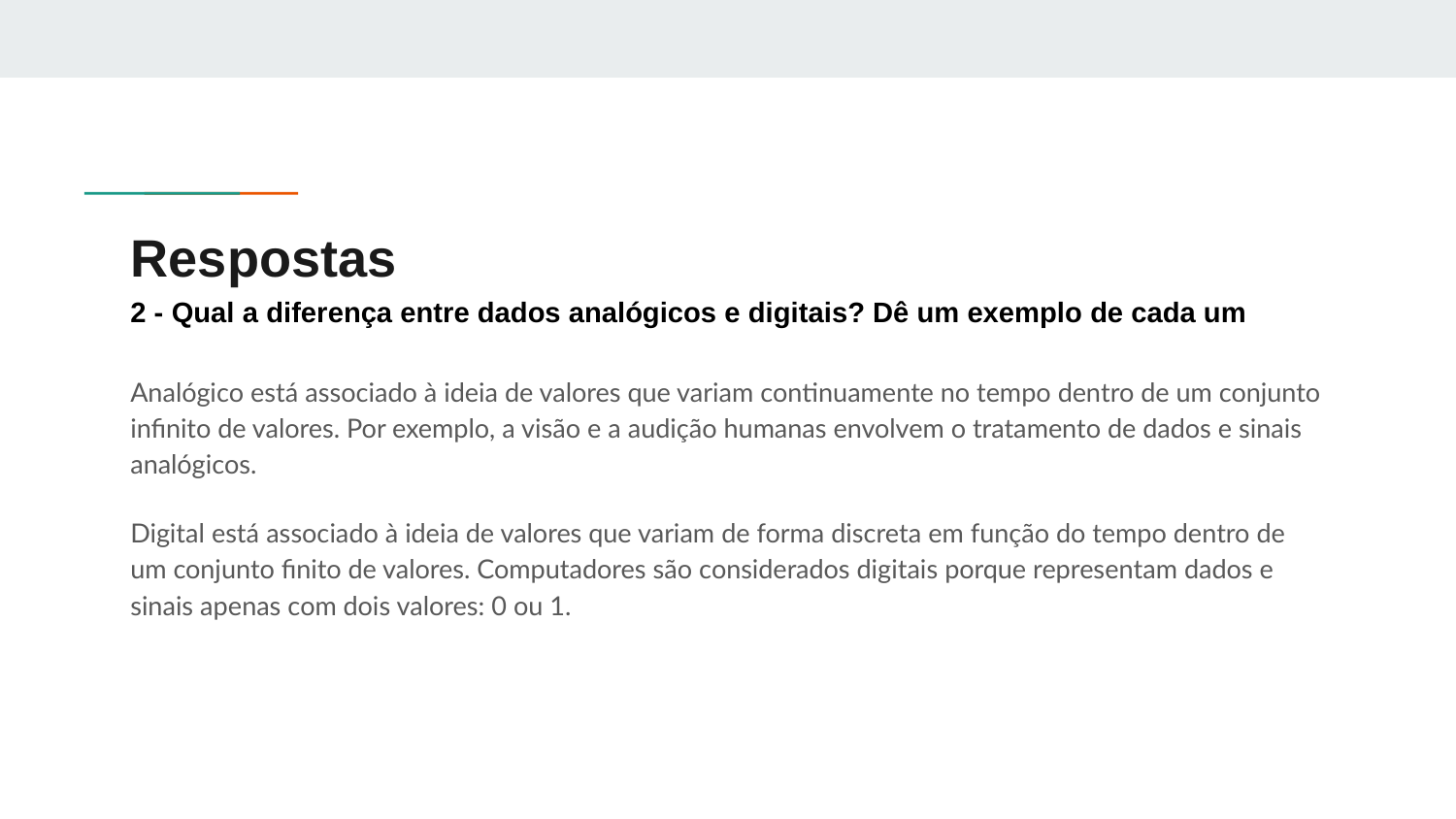

# Respostas
2 - Qual a diferença entre dados analógicos e digitais? Dê um exemplo de cada um
Analógico está associado à ideia de valores que variam continuamente no tempo dentro de um conjunto infinito de valores. Por exemplo, a visão e a audição humanas envolvem o tratamento de dados e sinais analógicos.
Digital está associado à ideia de valores que variam de forma discreta em função do tempo dentro de um conjunto finito de valores. Computadores são considerados digitais porque representam dados e sinais apenas com dois valores: 0 ou 1.